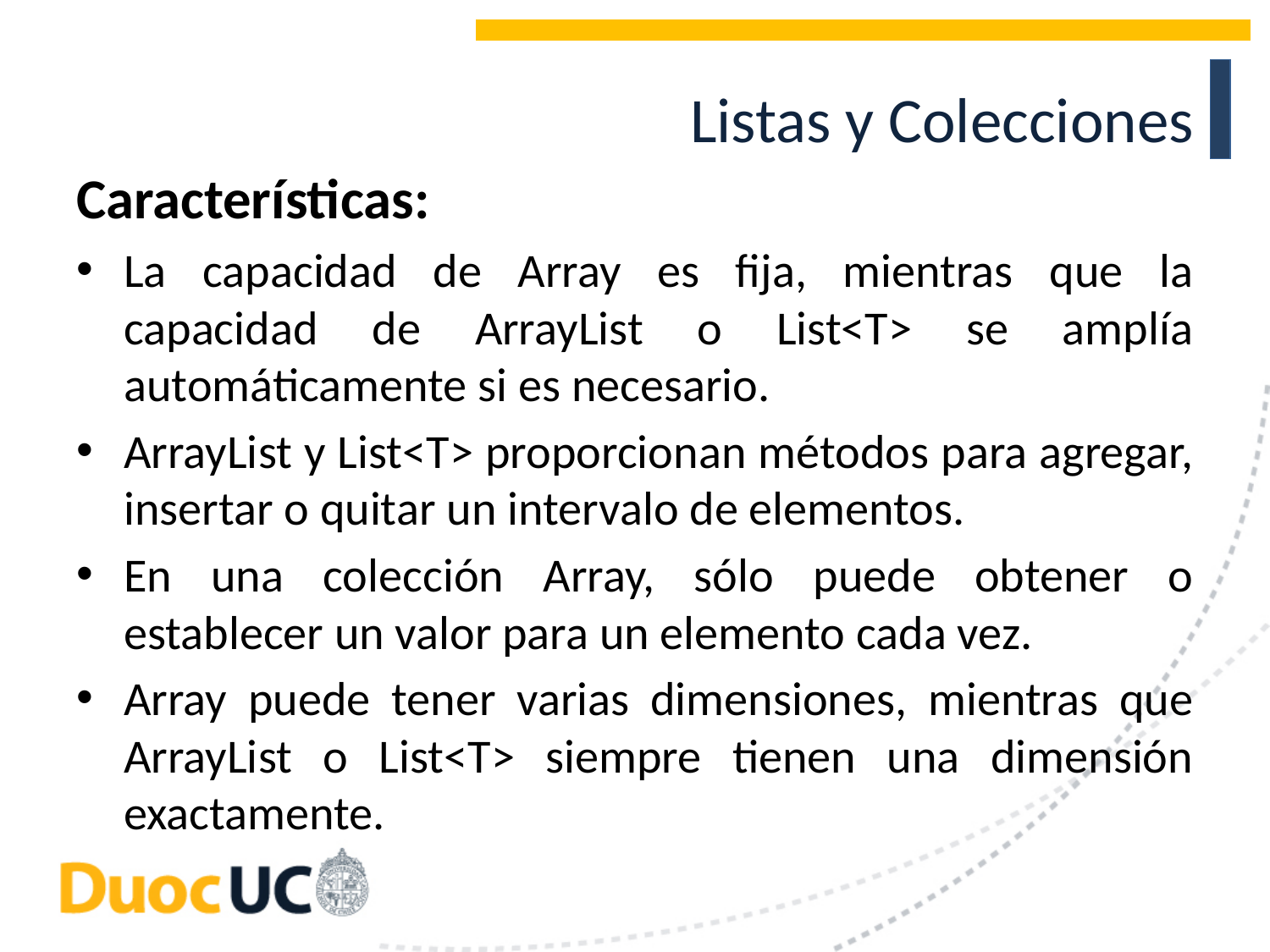

# Listas y Colecciones
Características:
La capacidad de Array es fija, mientras que la capacidad de ArrayList o List<T> se amplía automáticamente si es necesario.
ArrayList y List<T> proporcionan métodos para agregar, insertar o quitar un intervalo de elementos.
En una colección Array, sólo puede obtener o establecer un valor para un elemento cada vez.
Array puede tener varias dimensiones, mientras que ArrayList o List<T> siempre tienen una dimensión exactamente.